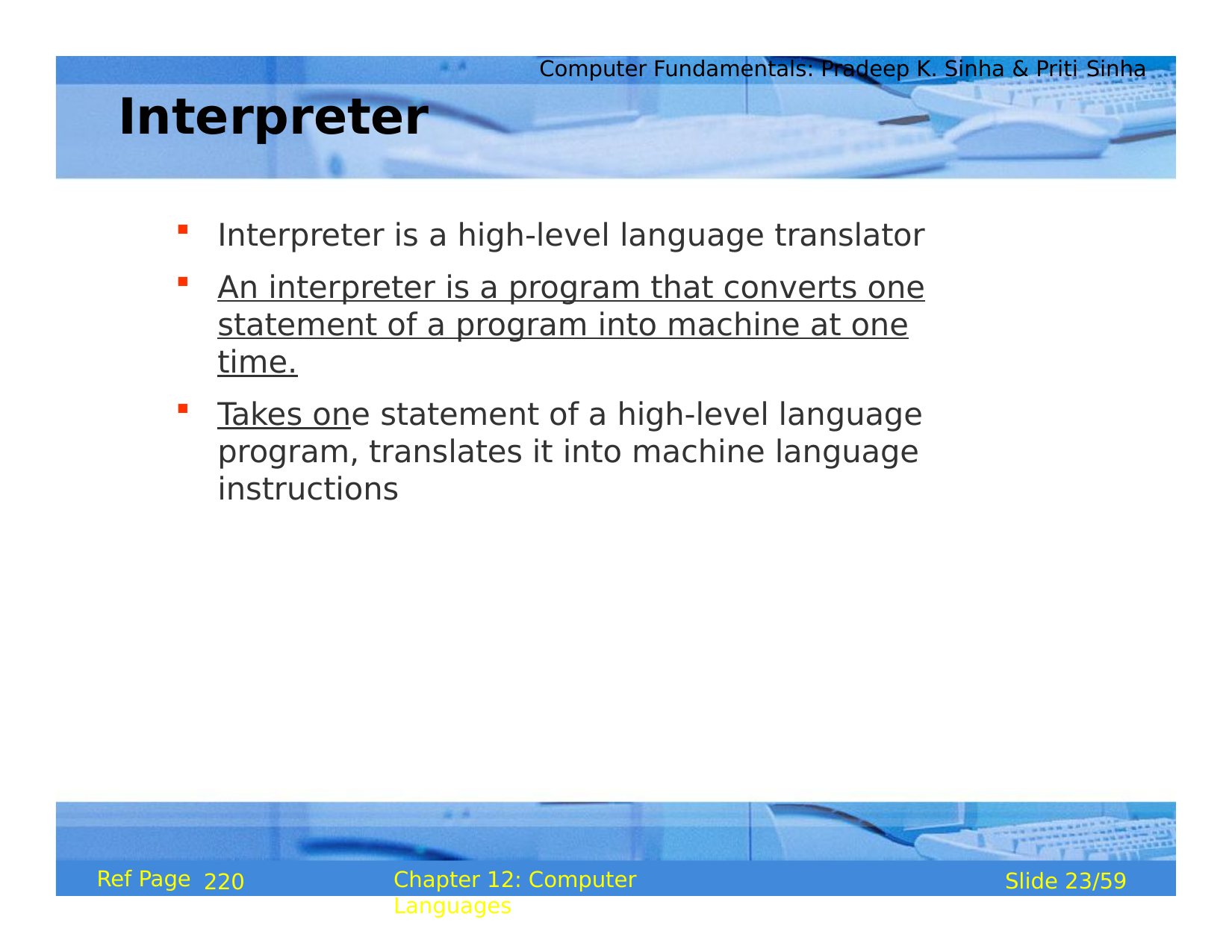

Computer Fundamentals: Pradeep K. Sinha & Priti Sinha
# Interpreter
Interpreter is a high-level language translator
An interpreter is a program that converts one statement of a program into machine at one time.
Takes one statement of a high-level language  program, translates it into machine language  instructions

Ref Page
Chapter 12: Computer Languages
Slide 23/59
220